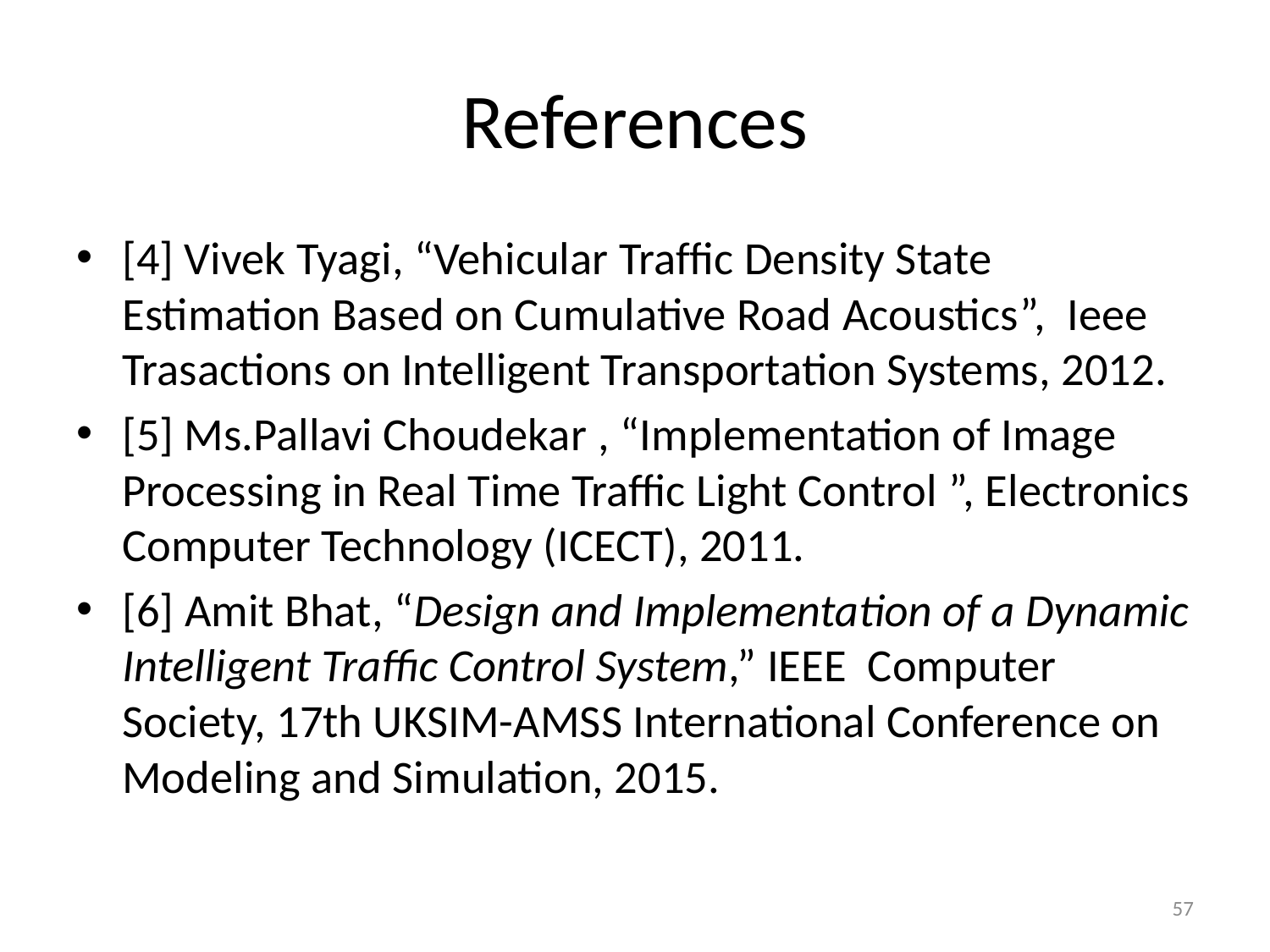

# References
[4] Vivek Tyagi, “Vehicular Trafﬁc Density State Estimation Based on Cumulative Road Acoustics”,  Ieee Trasactions on Intelligent Transportation Systems, 2012.
[5] Ms.Pallavi Choudekar , “Implementation of Image Processing in Real Time Traffic Light Control ”, Electronics Computer Technology (ICECT), 2011.
[6] Amit Bhat, “Design and Implementation of a Dynamic Intelligent Traffic Control System,” IEEE  Computer Society, 17th UKSIM-AMSS International Conference on Modeling and Simulation, 2015.

57